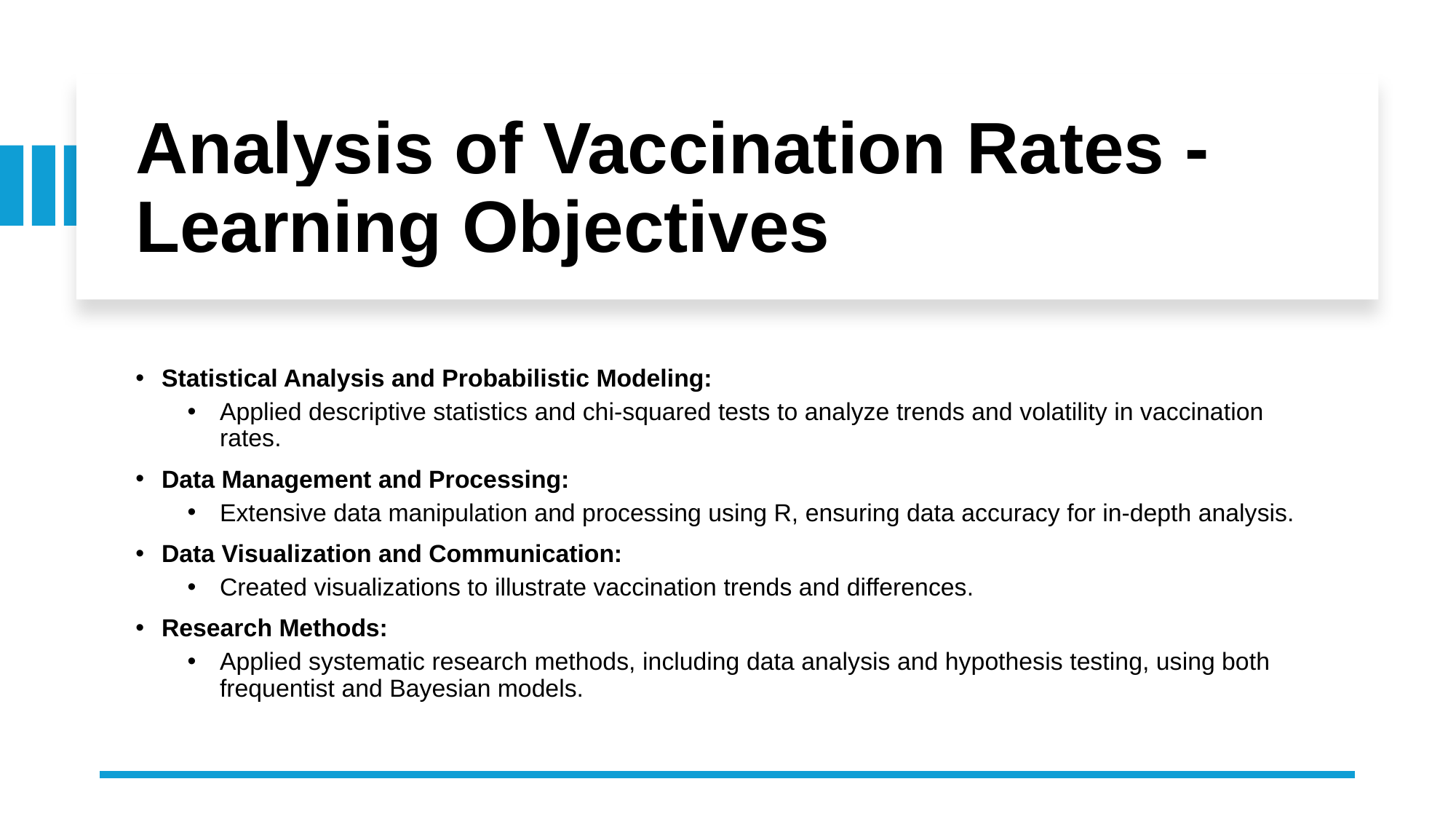

# Analysis of Vaccination Rates - Learning Objectives

Statistical Analysis and Probabilistic Modeling:
Applied descriptive statistics and chi-squared tests to analyze trends and volatility in vaccination rates.
Data Management and Processing:
Extensive data manipulation and processing using R, ensuring data accuracy for in-depth analysis.
Data Visualization and Communication:
Created visualizations to illustrate vaccination trends and differences.
Research Methods:
Applied systematic research methods, including data analysis and hypothesis testing, using both frequentist and Bayesian models.